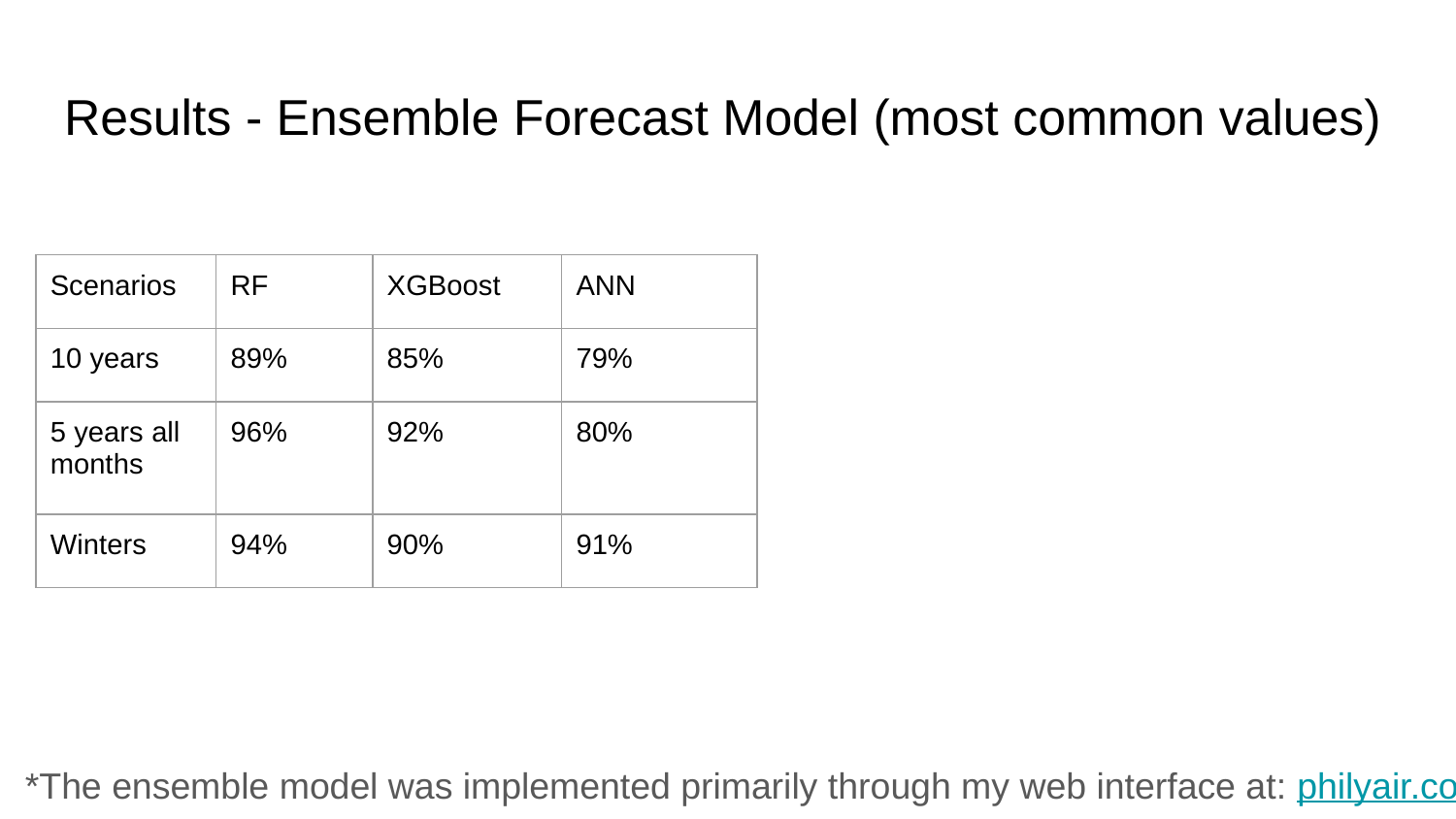

# Results - Ensemble Forecast Model (most common values)
| Scenarios | RF | XGBoost | ANN |
| --- | --- | --- | --- |
| 10 years | 89% | 85% | 79% |
| 5 years all months | 96% | 92% | 80% |
| Winters | 94% | 90% | 91% |
*The ensemble model was implemented primarily through my web interface at: philyair.com